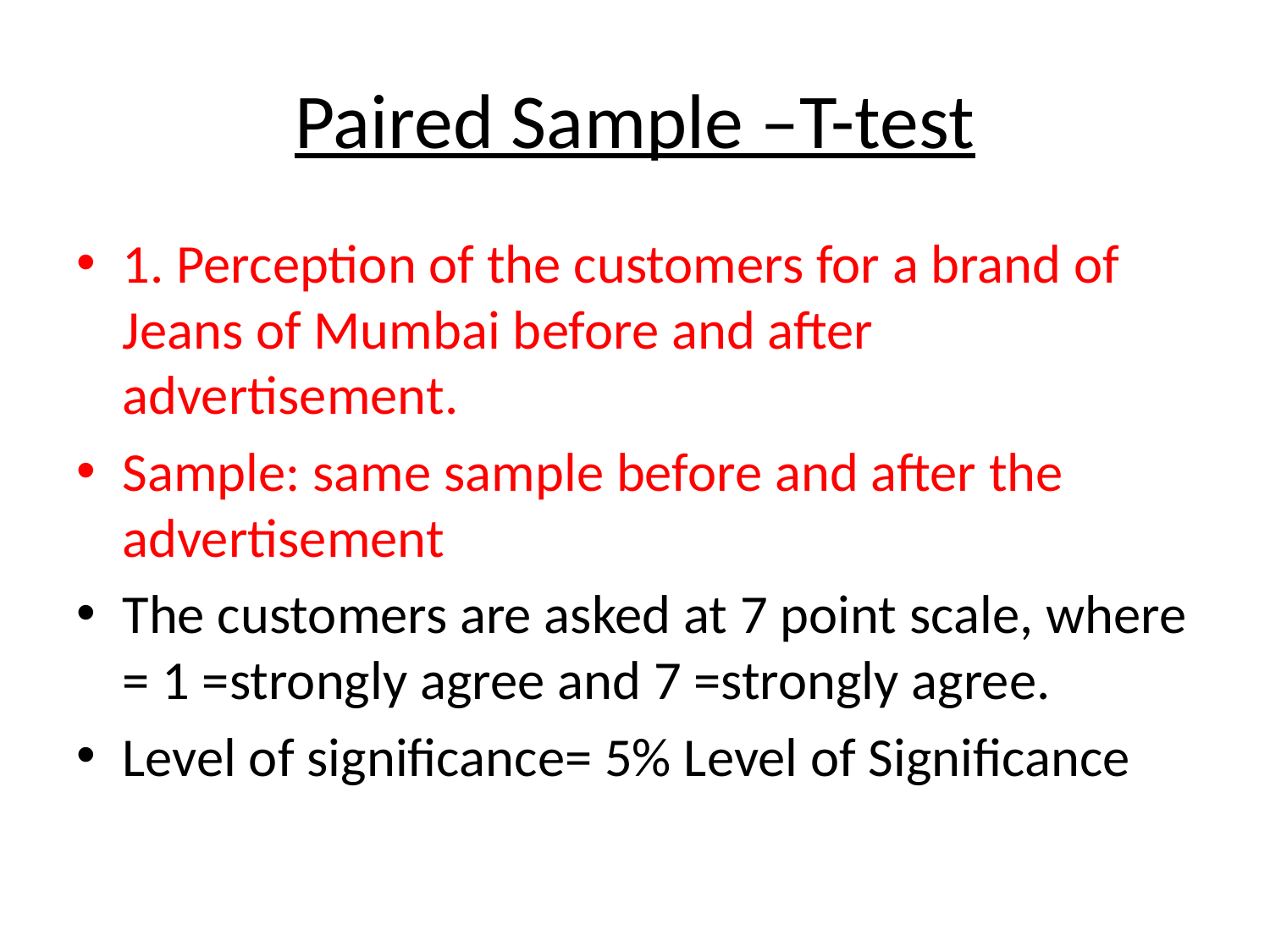

# Paired Sample –T-test
1. Perception of the customers for a brand of Jeans of Mumbai before and after advertisement.
Sample: same sample before and after the advertisement
The customers are asked at 7 point scale, where = 1 =strongly agree and 7 =strongly agree.
Level of significance= 5% Level of Significance